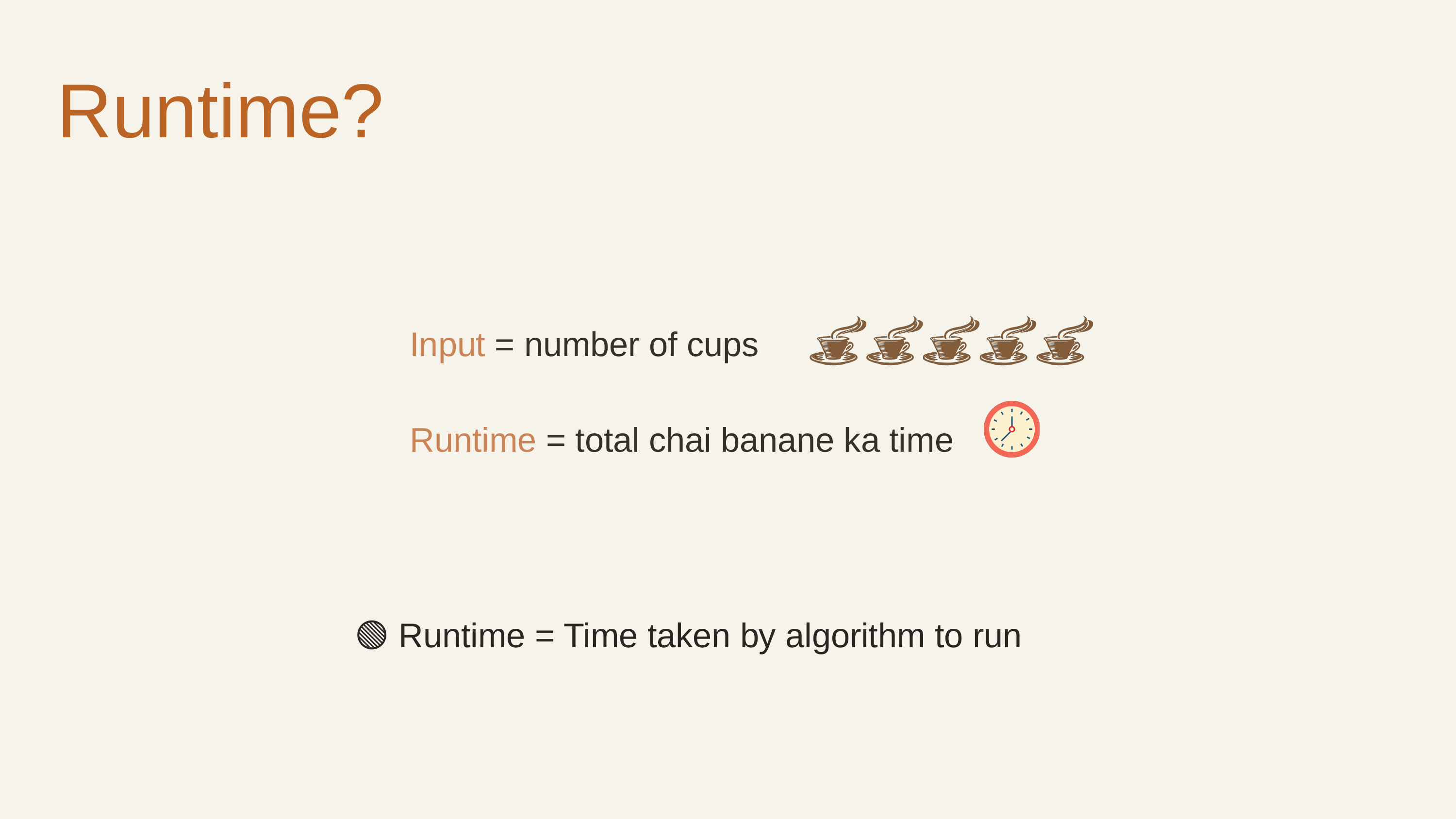

Runtime?
Input = number of cups

Runtime = total chai banane ka time

🟢 Runtime = Time taken by algorithm to run